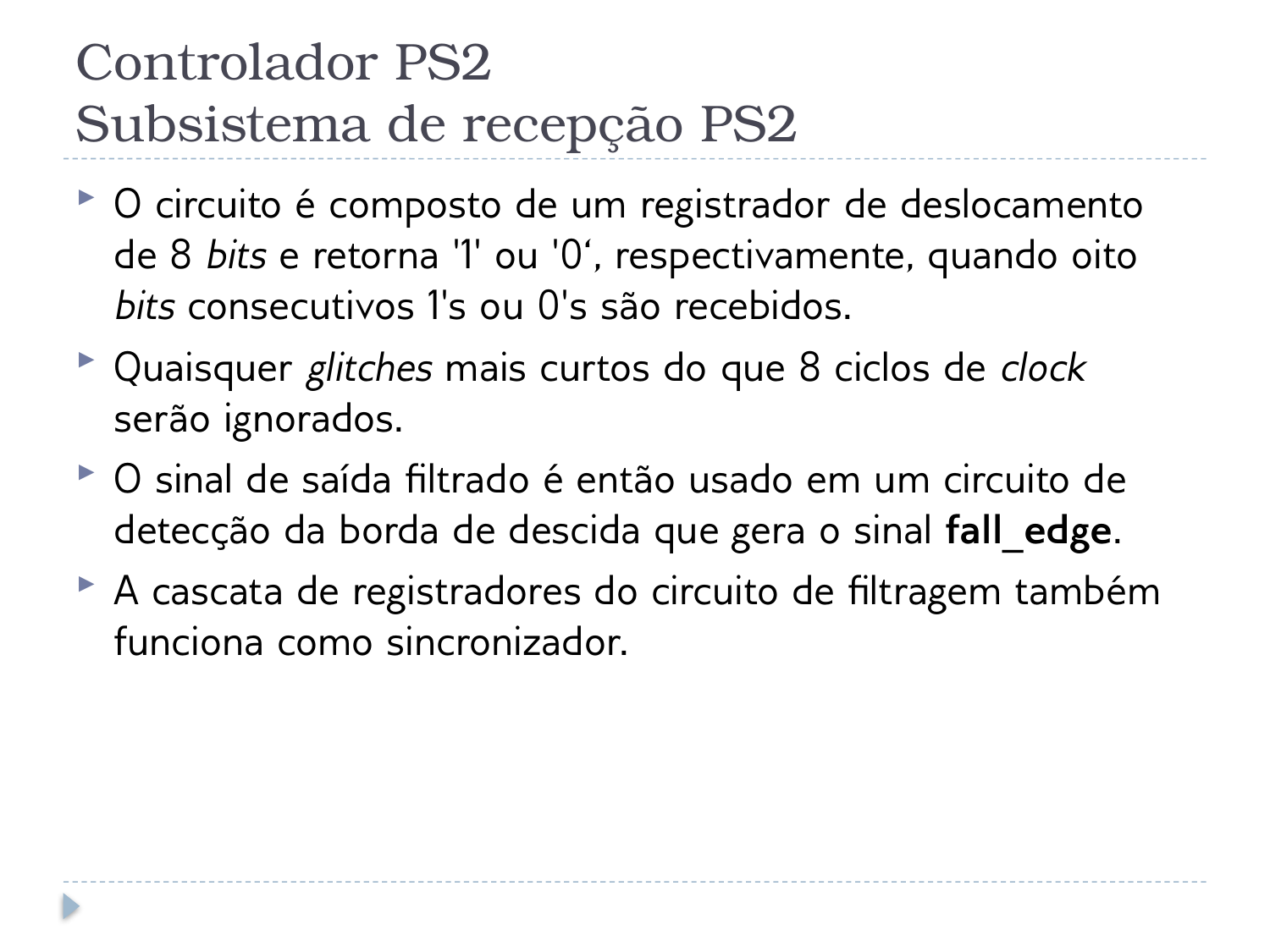

# Controlador PS2 Subsistema de recepção PS2
O circuito é composto de um registrador de deslocamento de 8 bits e retorna '1' ou '0‘, respectivamente, quando oito bits consecutivos 1's ou 0's são recebidos.
Quaisquer glitches mais curtos do que 8 ciclos de clock serão ignorados.
O sinal de saída filtrado é então usado em um circuito de detecção da borda de descida que gera o sinal fall_edge.
A cascata de registradores do circuito de filtragem também funciona como sincronizador.